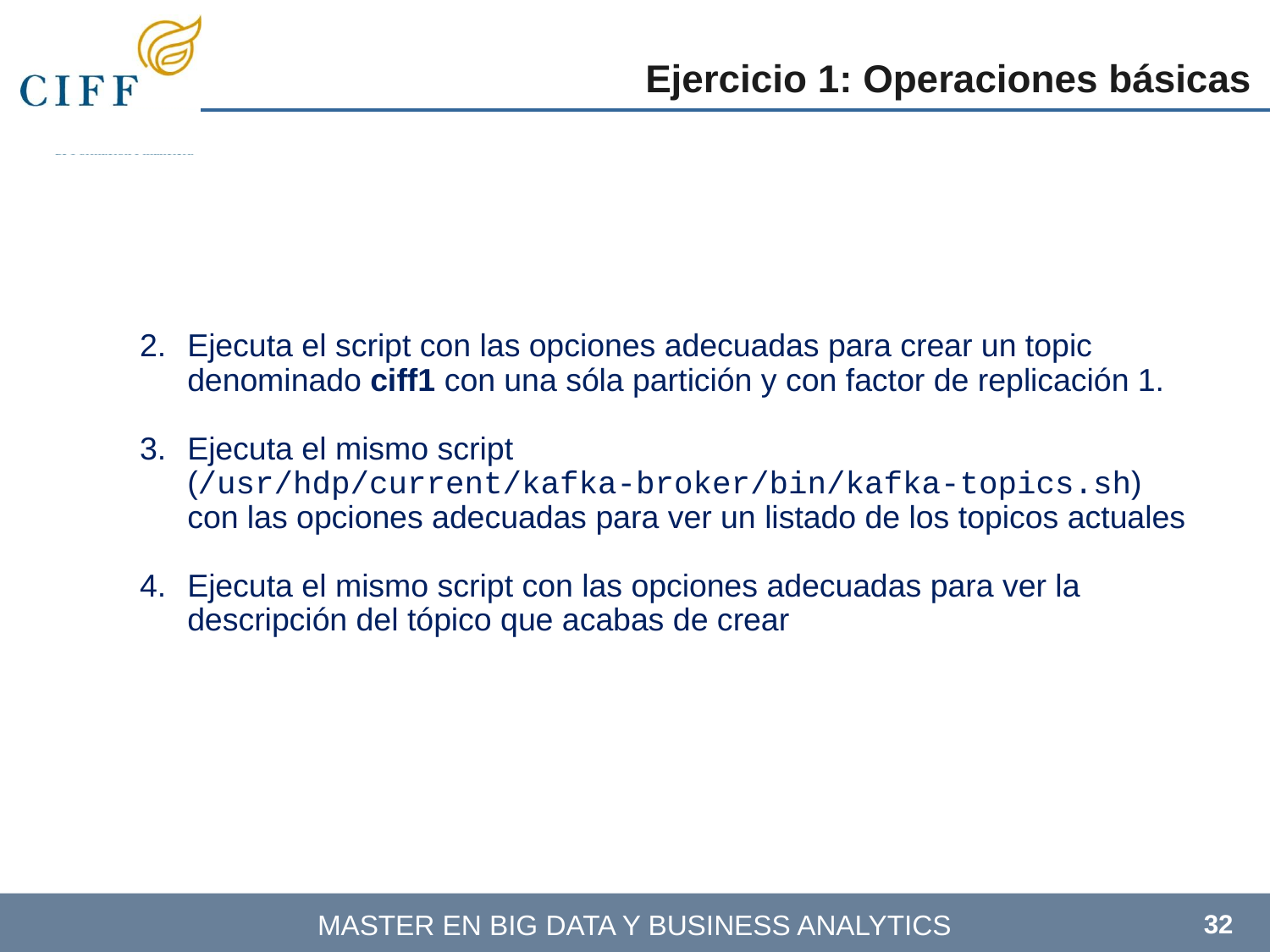

Ejercicio 1: Operaciones básicas

Ejecuta el script con las opciones adecuadas para crear un topic denominado ciff1 con una sóla partición y con factor de replicación 1.

Ejecuta el mismo script (/usr/hdp/current/kafka-broker/bin/kafka-topics.sh) con las opciones adecuadas para ver un listado de los topicos actuales

Ejecuta el mismo script con las opciones adecuadas para ver la descripción del tópico que acabas de crear

32